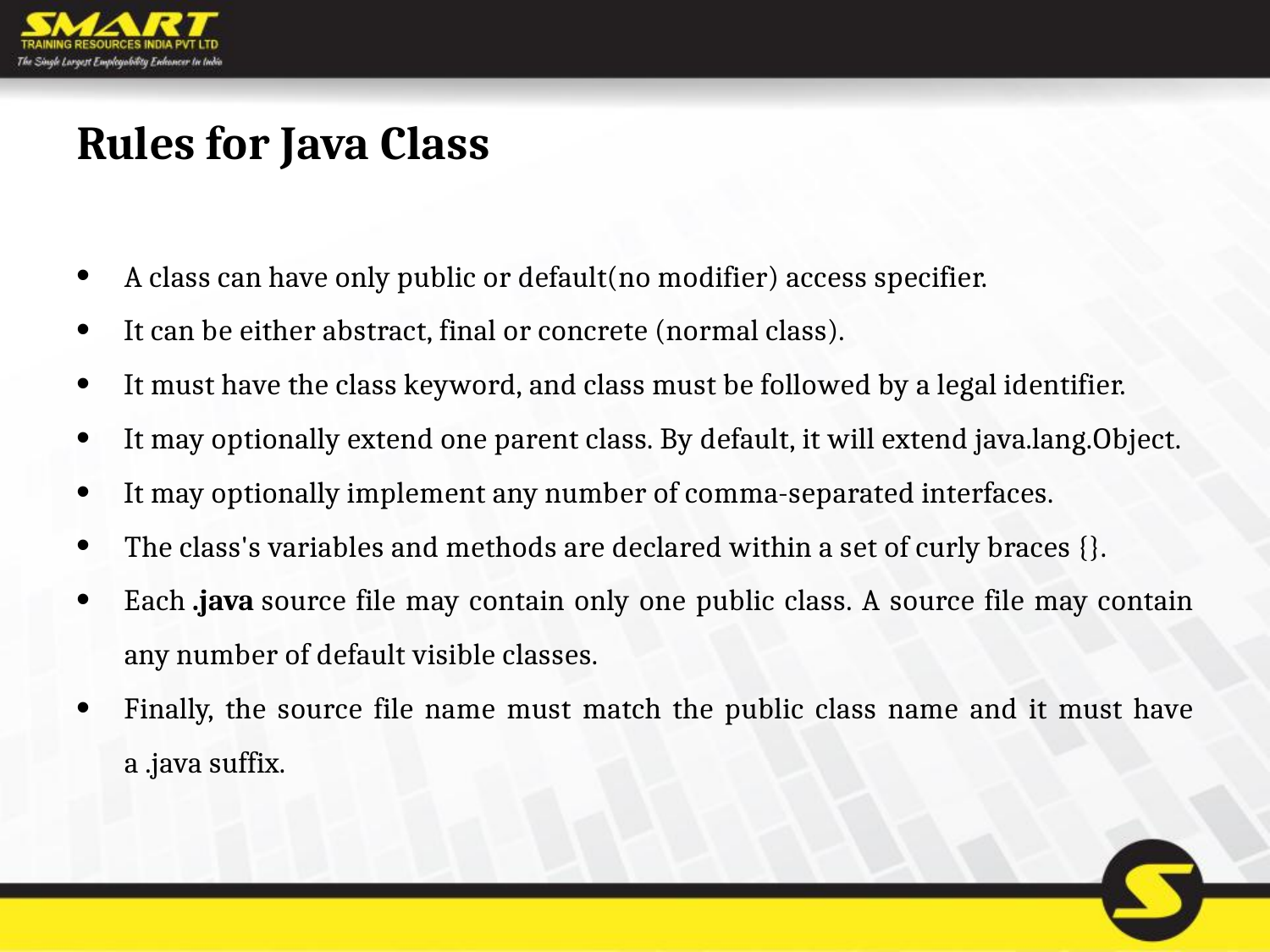

# Rules for Java Class
A class can have only public or default(no modifier) access specifier.
It can be either abstract, final or concrete (normal class).
It must have the class keyword, and class must be followed by a legal identifier.
It may optionally extend one parent class. By default, it will extend java.lang.Object.
It may optionally implement any number of comma-separated interfaces.
The class's variables and methods are declared within a set of curly braces {}.
Each .java source file may contain only one public class. A source file may contain any number of default visible classes.
Finally, the source file name must match the public class name and it must have a .java suffix.